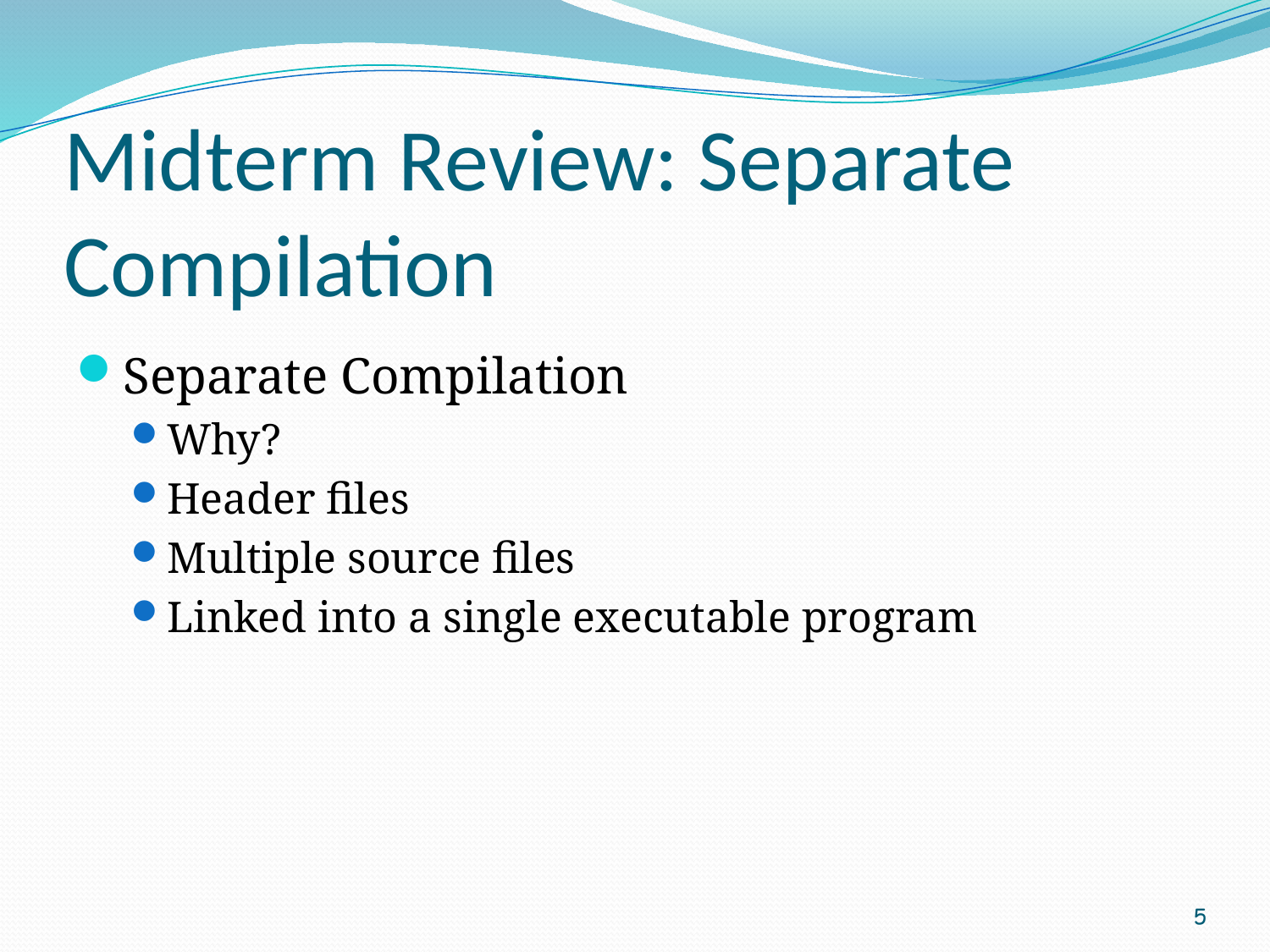

# Midterm Review: Separate Compilation
Separate Compilation
Why?
Header files
Multiple source files
Linked into a single executable program
5